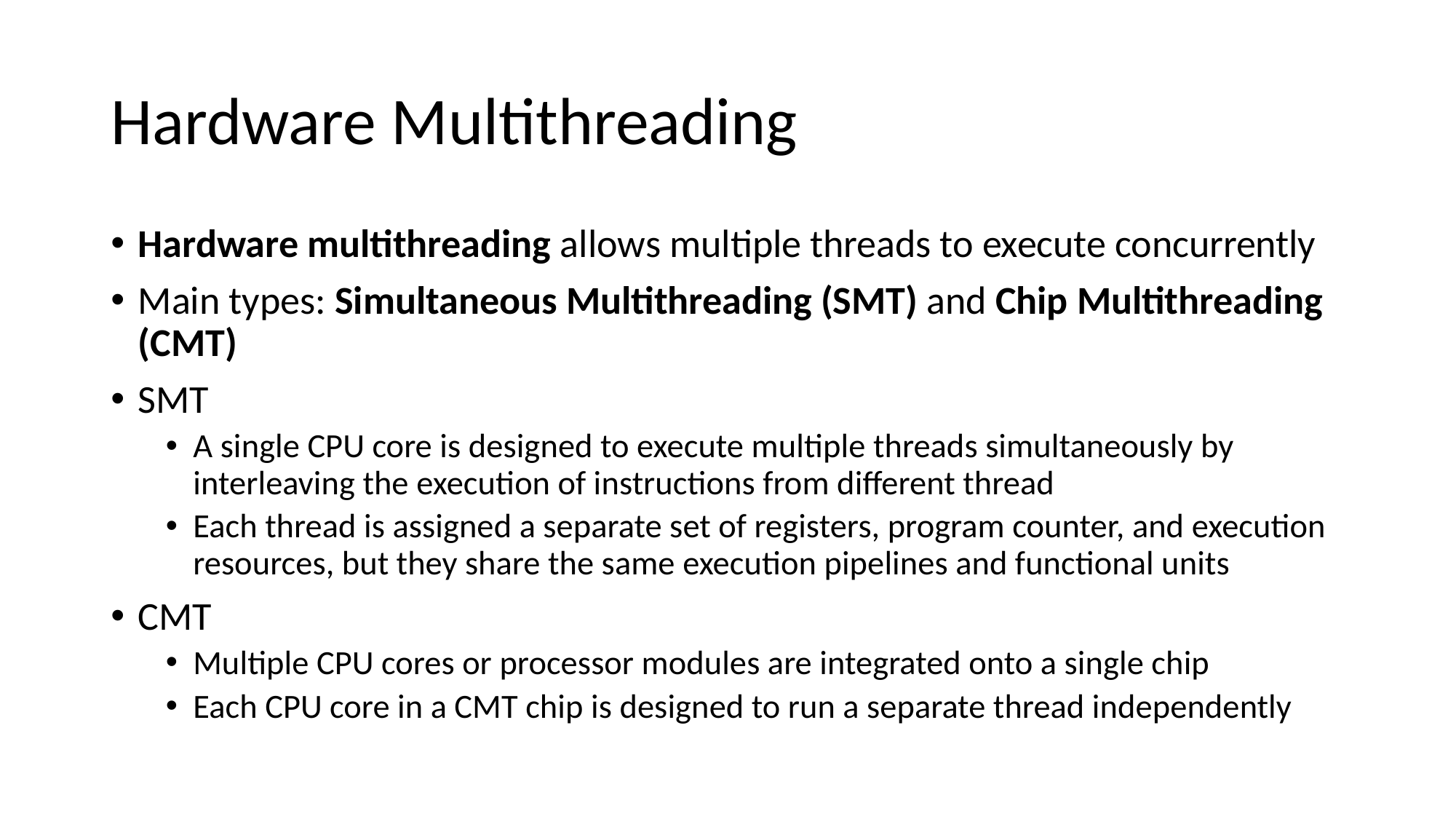

# Hardware Multithreading
Hardware multithreading allows multiple threads to execute concurrently
Main types: Simultaneous Multithreading (SMT) and Chip Multithreading (CMT)
SMT
A single CPU core is designed to execute multiple threads simultaneously by interleaving the execution of instructions from different thread
Each thread is assigned a separate set of registers, program counter, and execution resources, but they share the same execution pipelines and functional units
CMT
Multiple CPU cores or processor modules are integrated onto a single chip
Each CPU core in a CMT chip is designed to run a separate thread independently